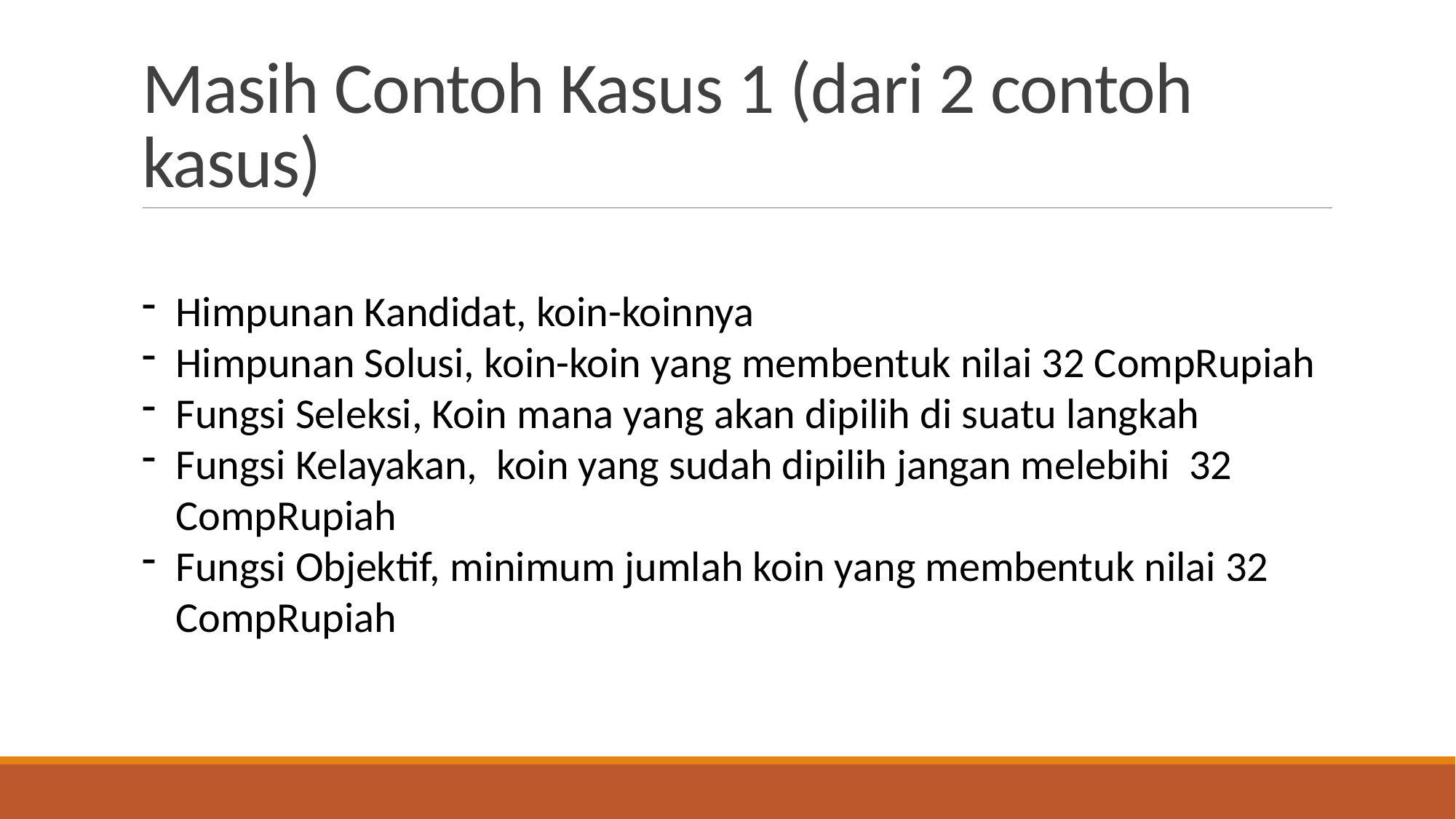

# Masih Contoh Kasus 1 (dari 2 contoh kasus)
Himpunan Kandidat, koin-koinnya
Himpunan Solusi, koin-koin yang membentuk nilai 32 CompRupiah
Fungsi Seleksi, Koin mana yang akan dipilih di suatu langkah
Fungsi Kelayakan,  koin yang sudah dipilih jangan melebihi  32 CompRupiah
Fungsi Objektif, minimum jumlah koin yang membentuk nilai 32 CompRupiah